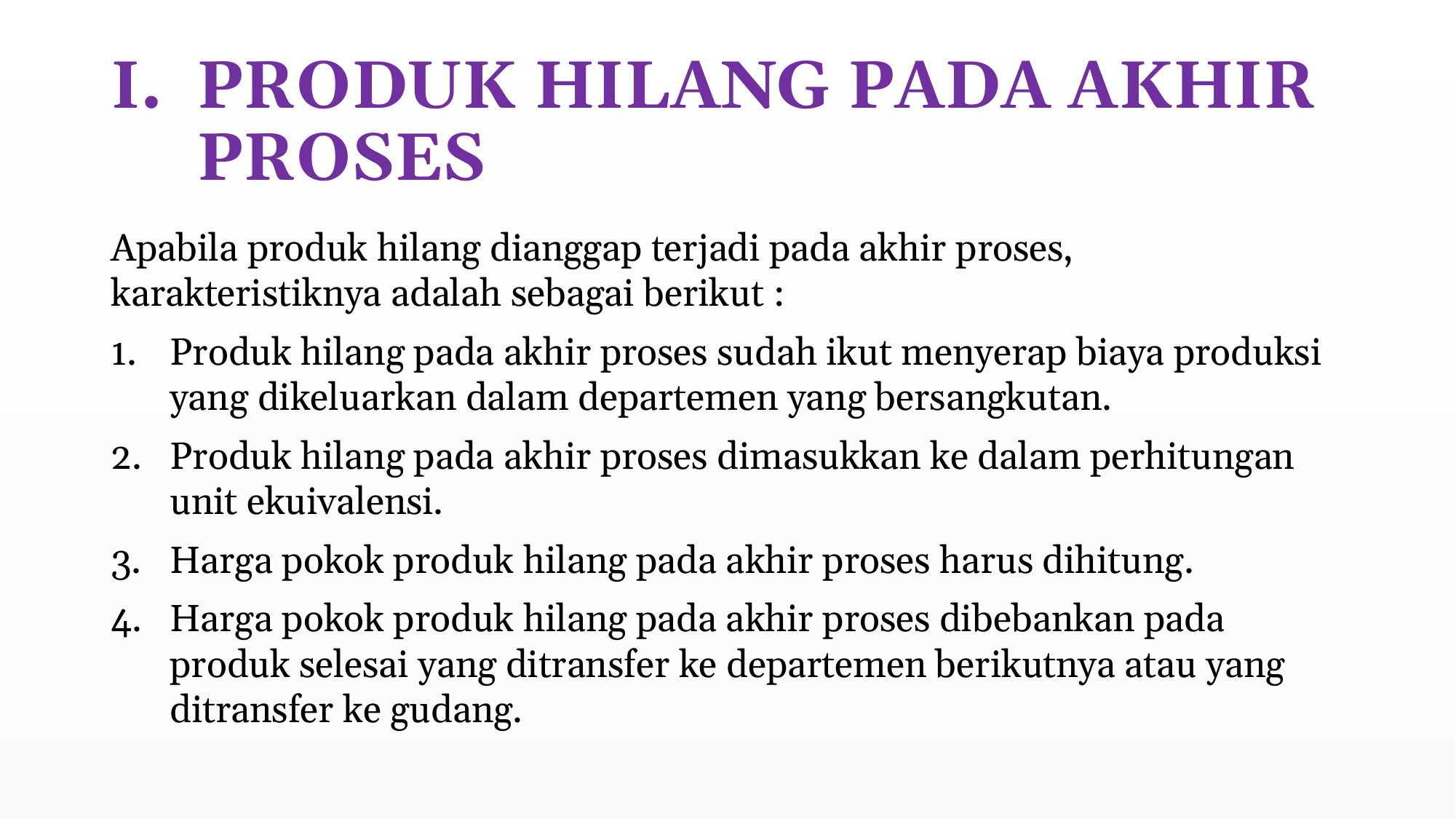

# PRODUK HILANG PADA AKHIR PROSES
Apabila produk hilang dianggap terjadi pada akhir proses, karakteristiknya adalah sebagai berikut :
Produk hilang pada akhir proses sudah ikut menyerap biaya produksi yang dikeluarkan dalam departemen yang bersangkutan.
Produk hilang pada akhir proses dimasukkan ke dalam perhitungan unit ekuivalensi.
Harga pokok produk hilang pada akhir proses harus dihitung.
Harga pokok produk hilang pada akhir proses dibebankan pada produk selesai yang ditransfer ke departemen berikutnya atau yang ditransfer ke gudang.